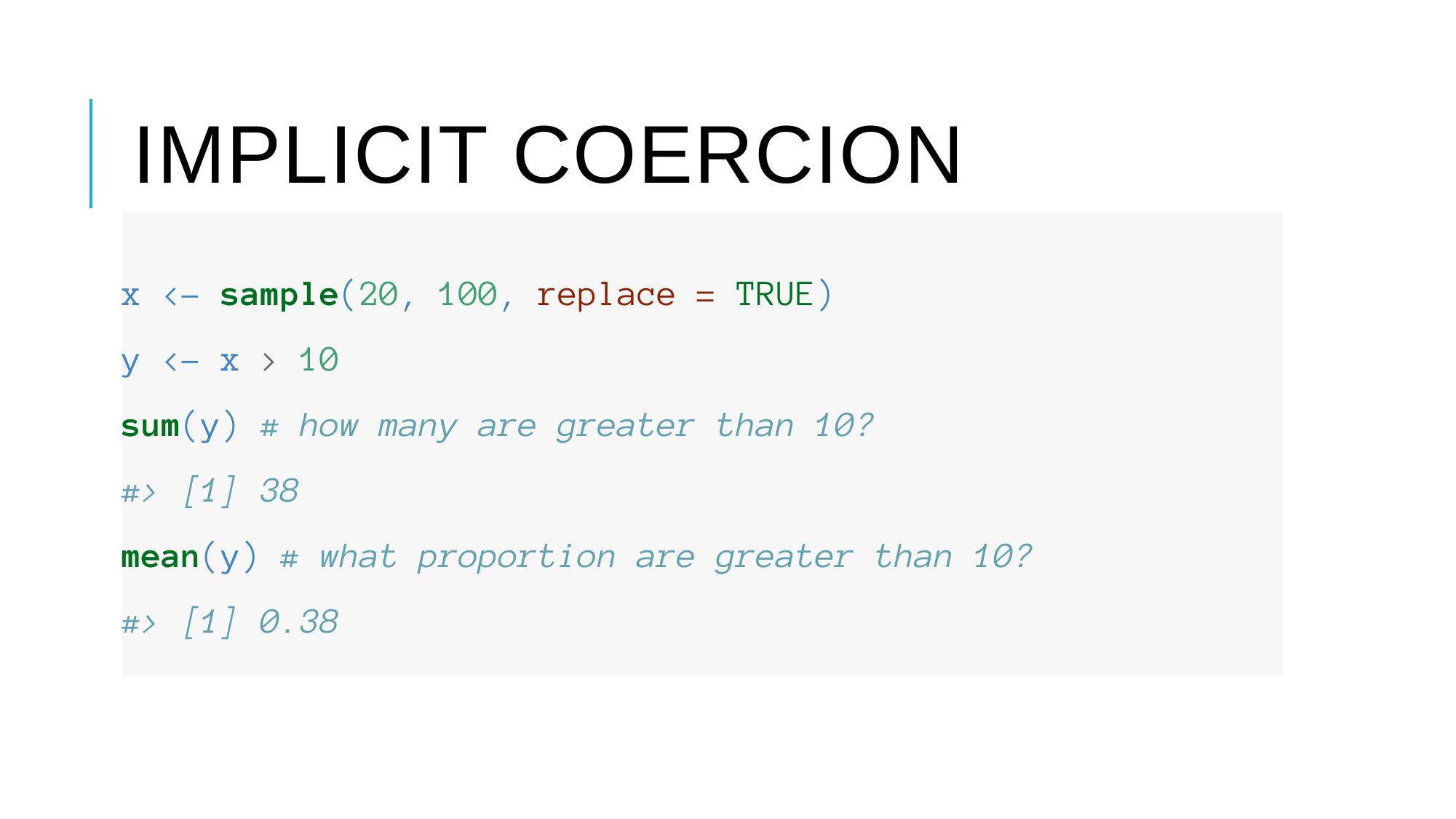

# implicit coercion
x <- sample(20, 100, replace = TRUE)
y <- x > 10
sum(y) # how many are greater than 10?
#> [1] 38
mean(y) # what proportion are greater than 10?
#> [1] 0.38